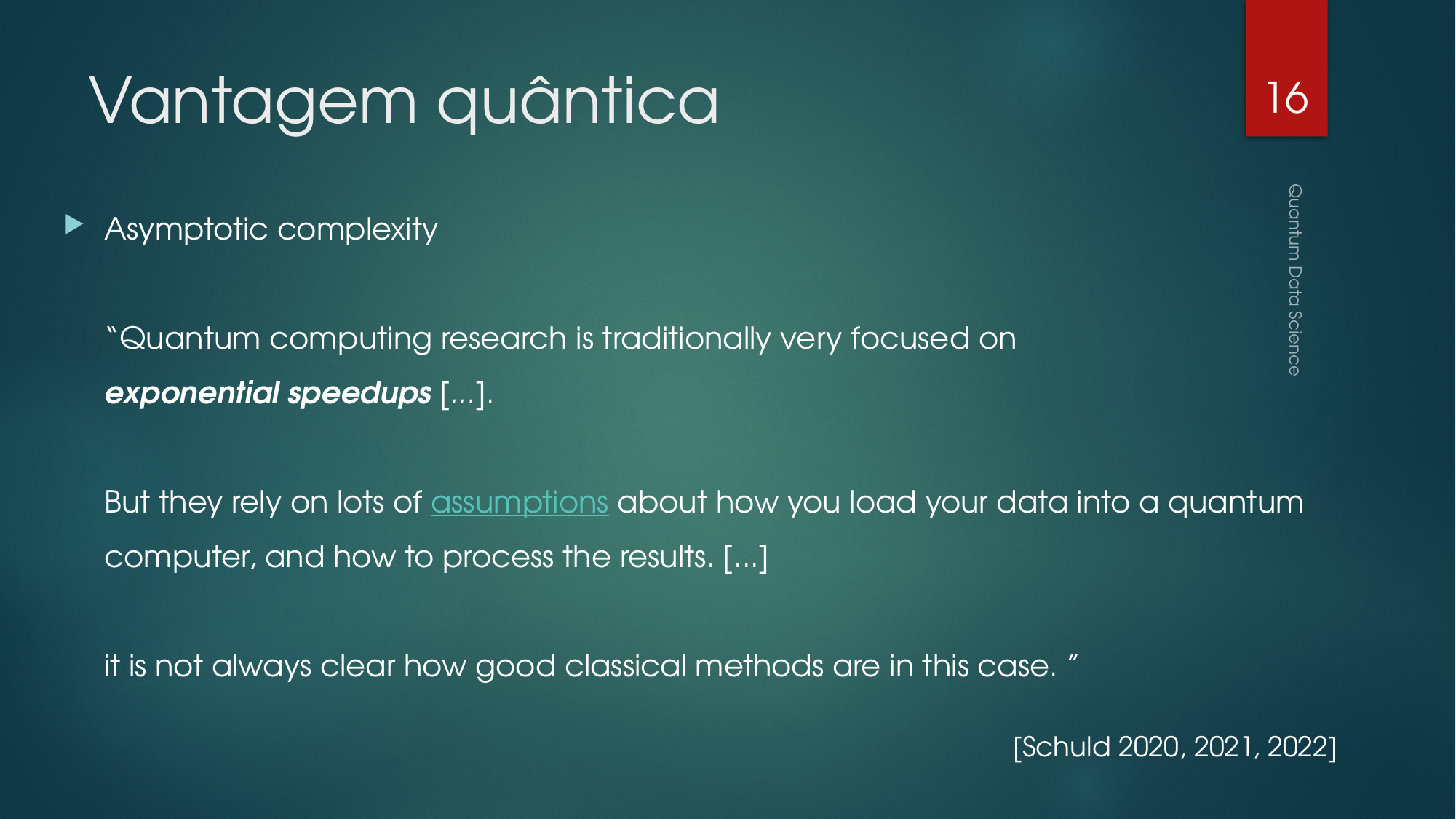

16
# Vantagem quântica
Asymptotic complexity
“Quantum computing research is traditionally very focused on 
exponential speedups [...].
But they rely on lots of assumptions about how you load your data into a quantum computer, and how to process the results. [...]
it is not always clear how good classical methods are in this case. ”
Quantum Data Science
[Schuld 2020, 2021, 2022]